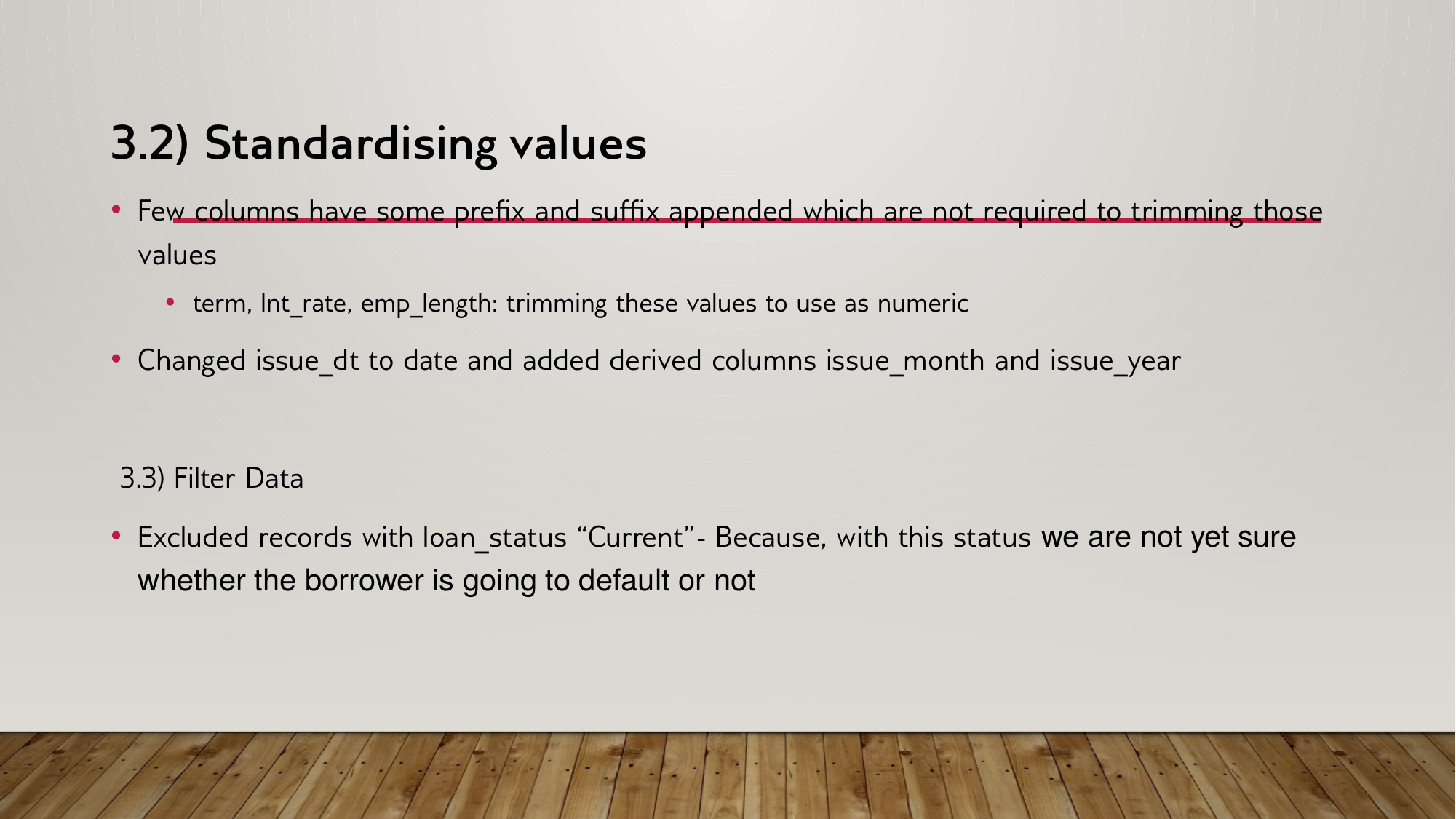

3.2) Standardising values
Few columns have some prefix and suffix appended which are not required to trimming those values
term, Int_rate, emp_length: trimming these values to use as numeric
Changed issue_dt to date and added derived columns issue_month and issue_year

 3.3) Filter Data
Excluded records with loan_status “Current”- Because, with this status we are not yet sure whether the borrower is going to default or not